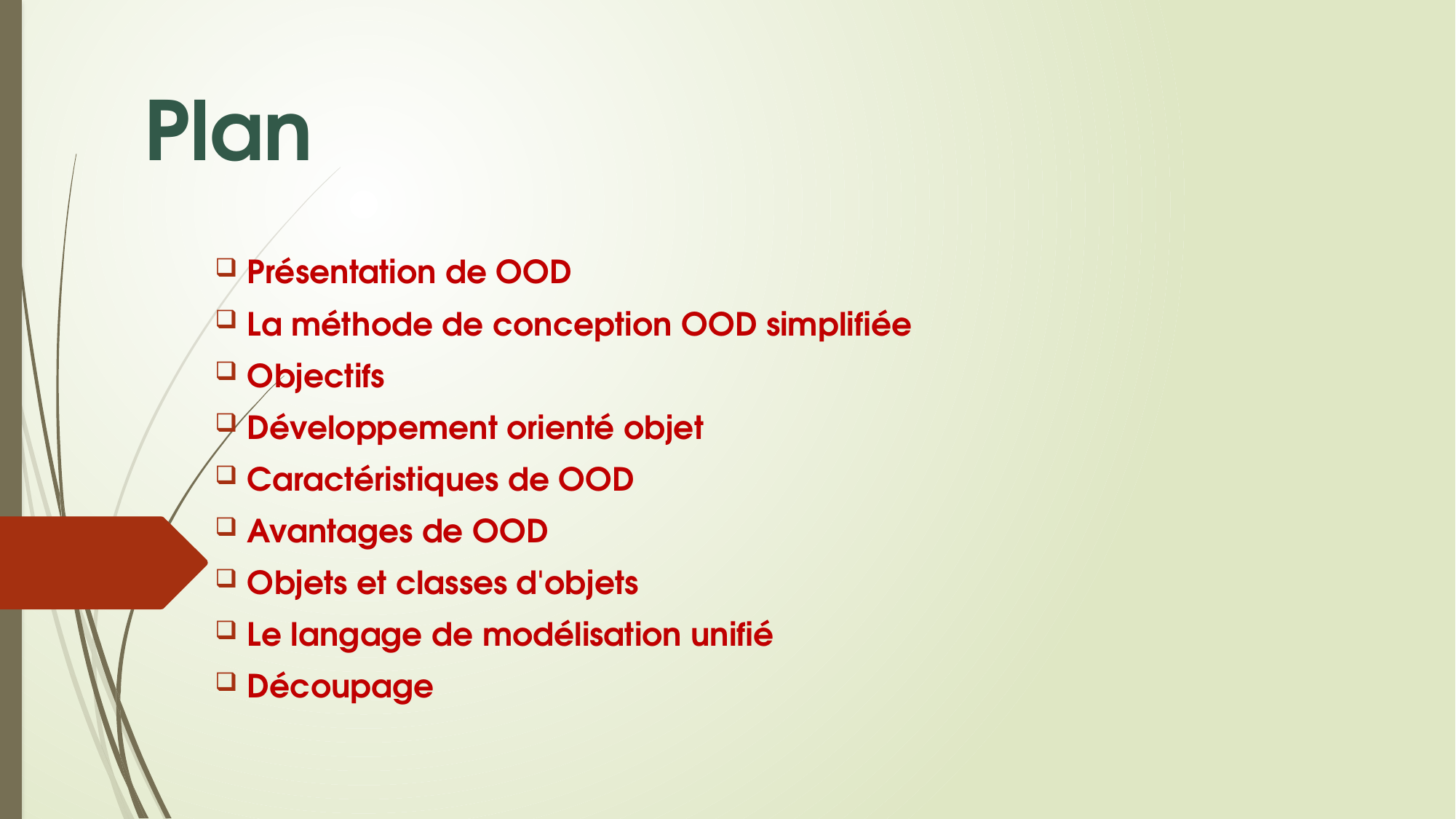

Plan
Présentation de OOD
La méthode de conception OOD simplifiée
Objectifs
Développement orienté objet
Caractéristiques de OOD
Avantages de OOD
Objets et classes d'objets
Le langage de modélisation unifié
Découpage